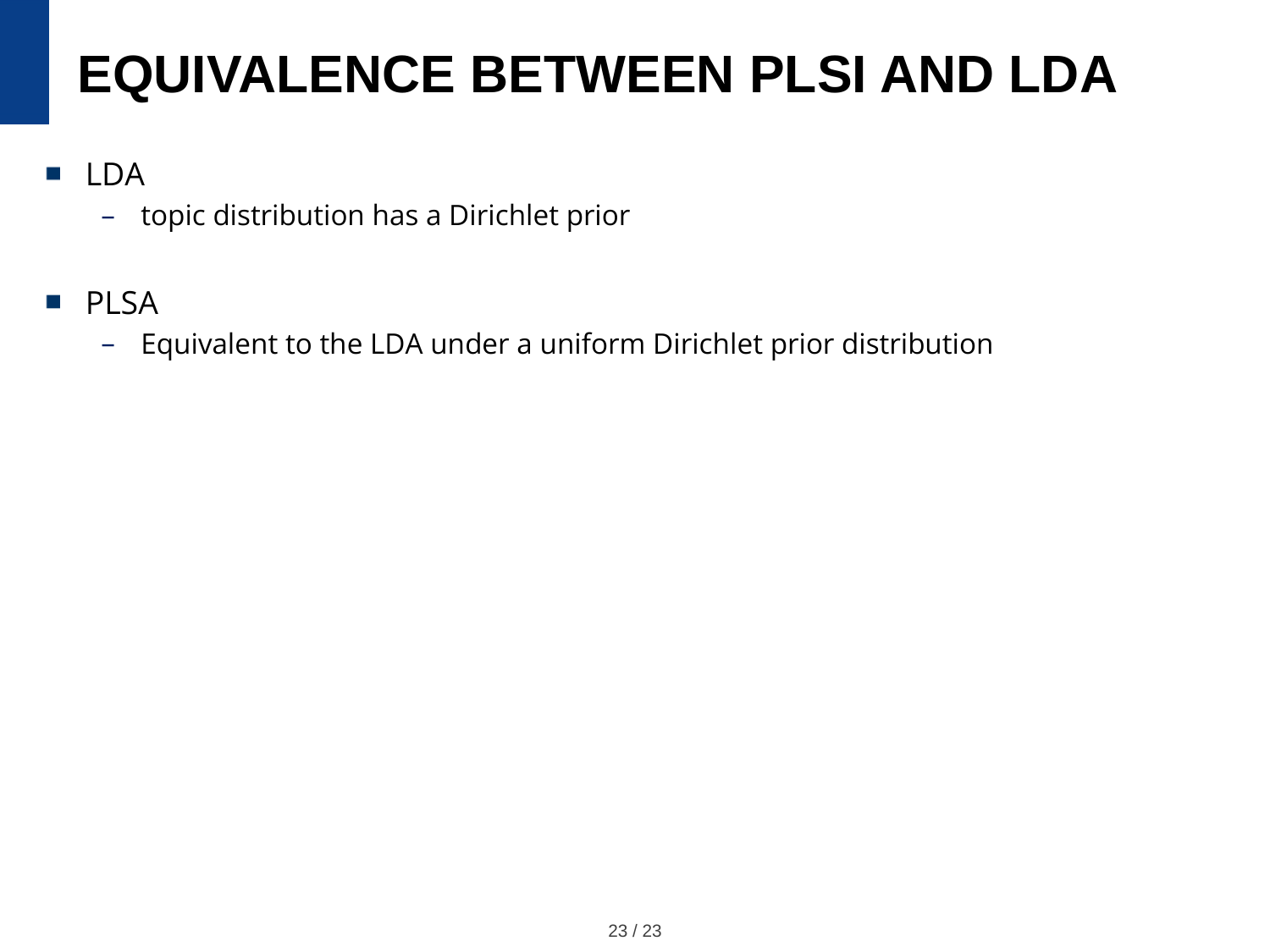

# Equivalence between PLSI and LDA
LDA
topic distribution has a Dirichlet prior

PLSA
Equivalent to the LDA under a uniform Dirichlet prior distribution